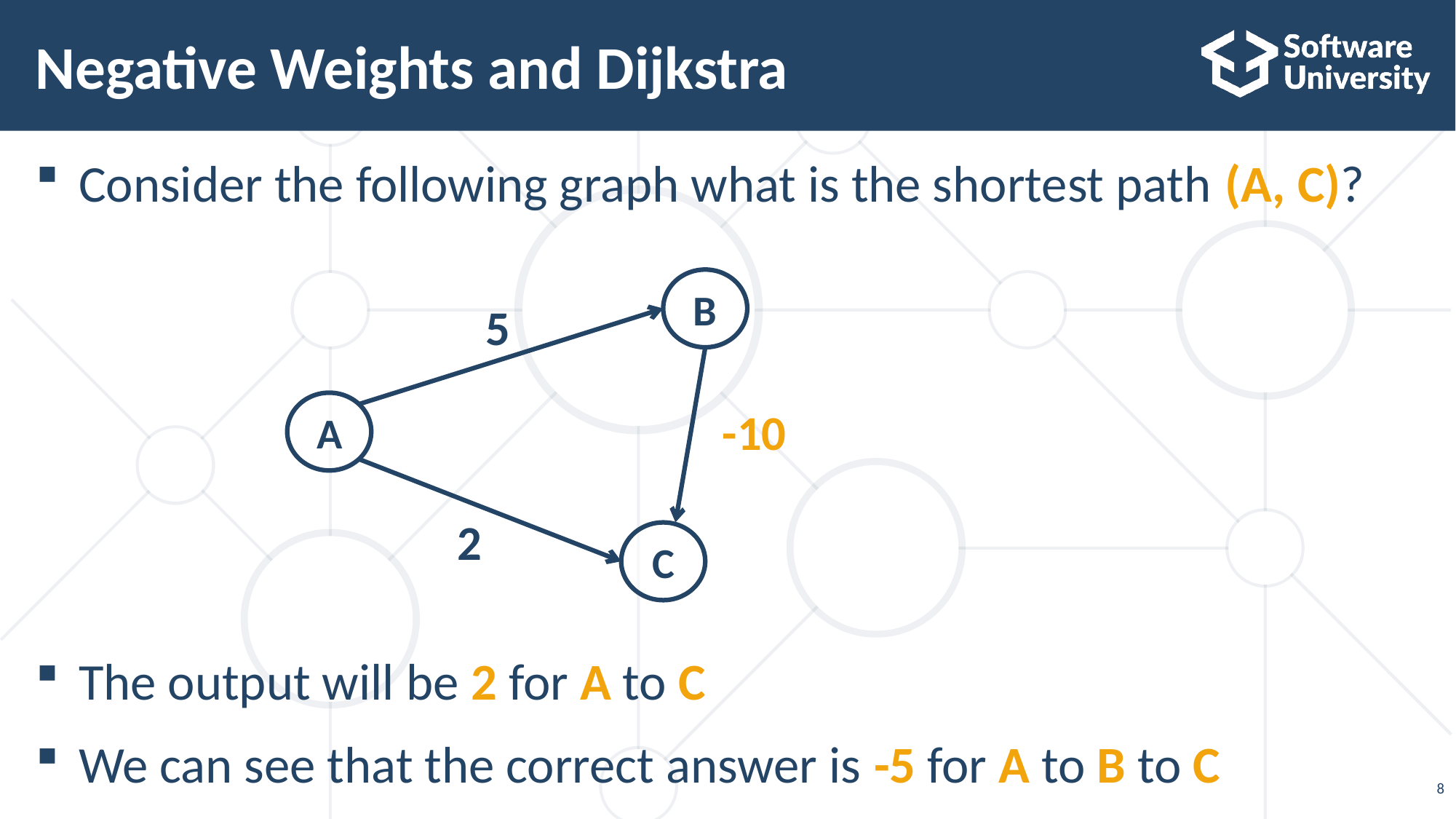

# Negative Weights and Dijkstra
Consider the following graph what is the shortest path (A, C)?

The output will be 2 for A to C
We can see that the correct answer is -5 for A to B to C
B
5
-10
A
2
C
8